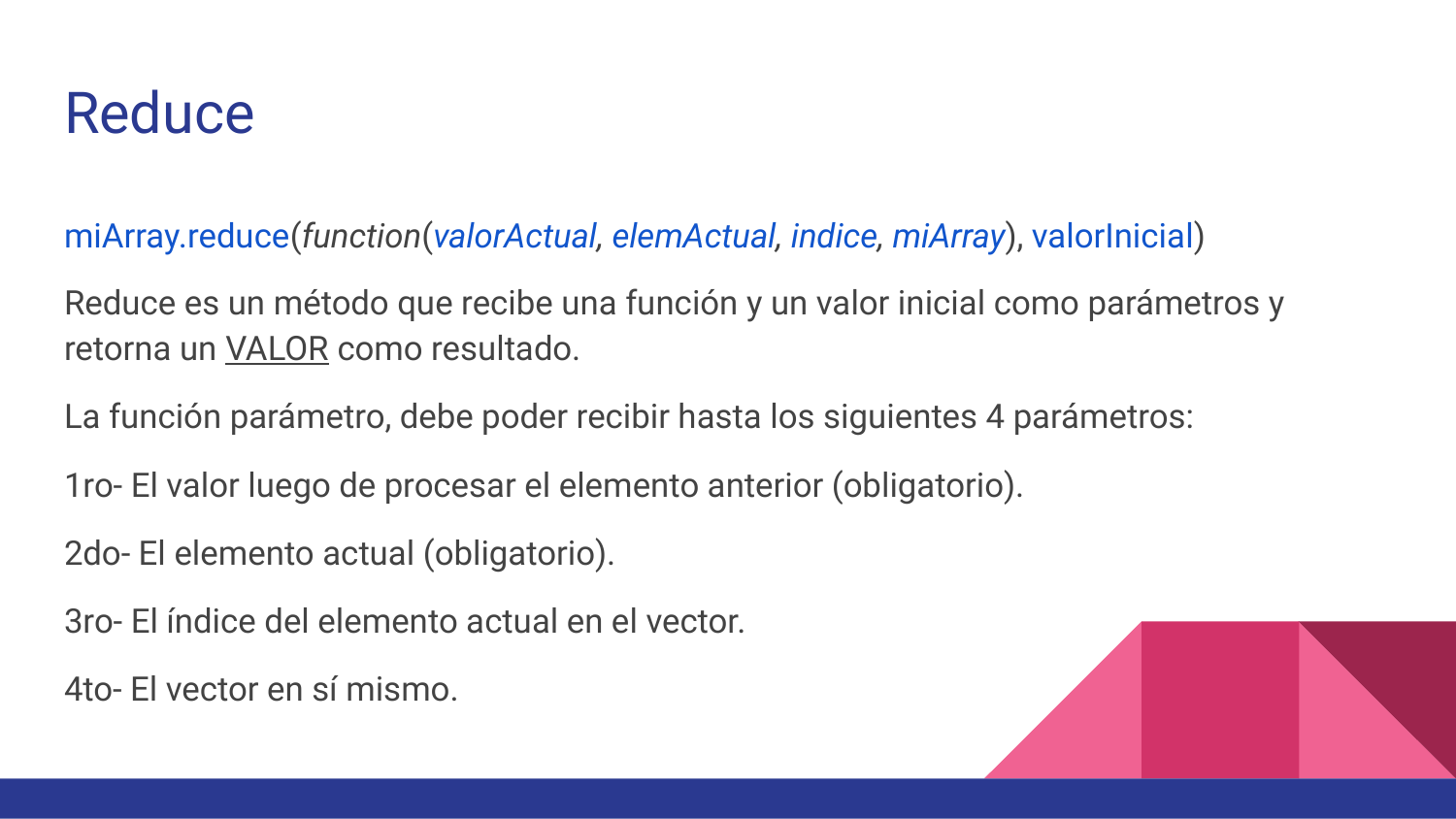

# Reduce
miArray.reduce(function(valorActual, elemActual, indice, miArray), valorInicial)
Reduce es un método que recibe una función y un valor inicial como parámetros y retorna un VALOR como resultado.
La función parámetro, debe poder recibir hasta los siguientes 4 parámetros:
1ro- El valor luego de procesar el elemento anterior (obligatorio).
2do- El elemento actual (obligatorio).
3ro- El índice del elemento actual en el vector.
4to- El vector en sí mismo.